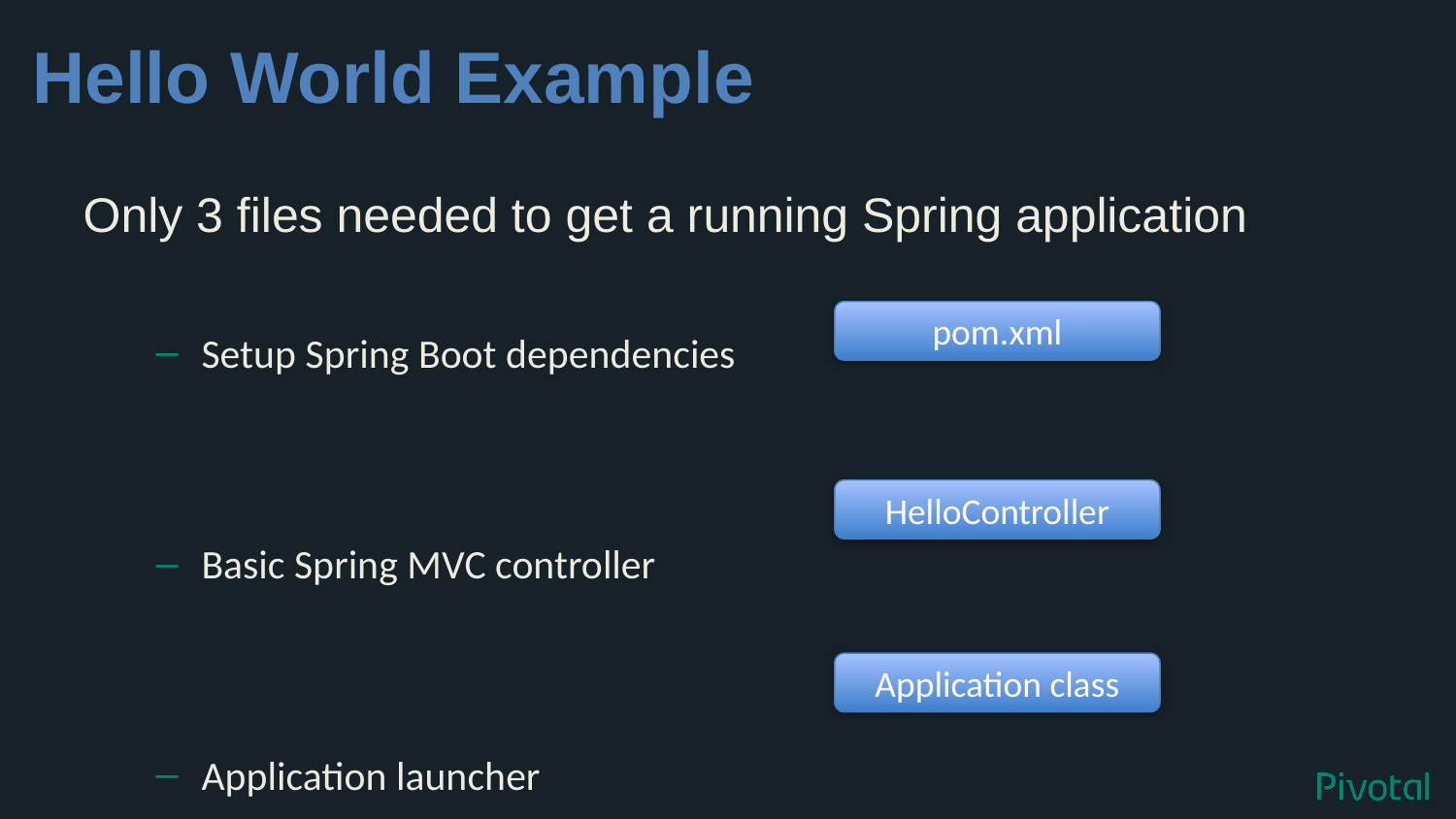

# Hello World Example

Only 3 files needed to get a running Spring application

Setup Spring Boot dependencies

Basic Spring MVC controller

Application launcher
pom.xml
HelloController
Application class